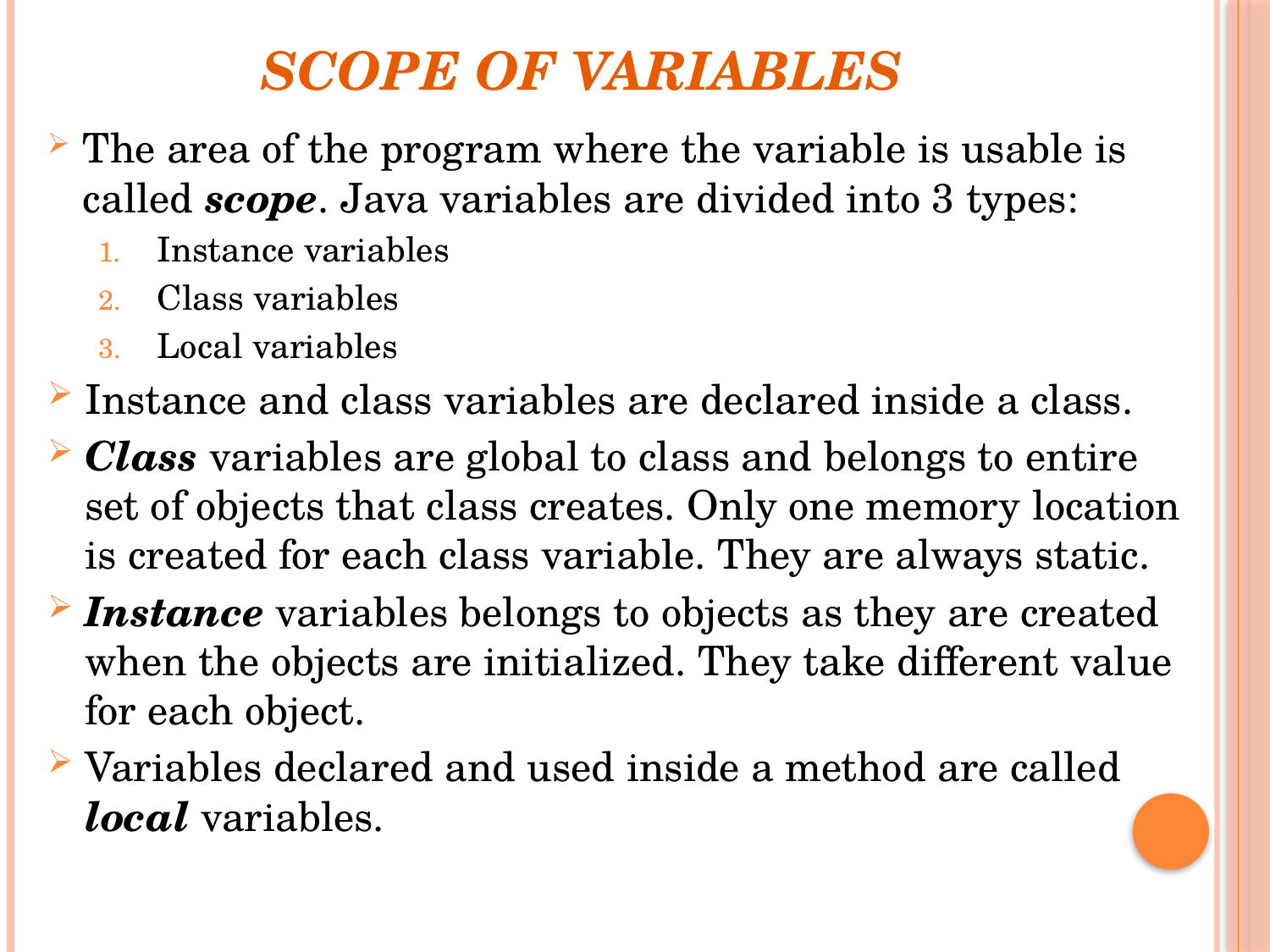

# Scope of Variables
The area of the program where the variable is usable is called scope. Java variables are divided into 3 types:
Instance variables
Class variables
Local variables
Instance and class variables are declared inside a class.
Class variables are global to class and belongs to entire set of objects that class creates. Only one memory location is created for each class variable. They are always static.
Instance variables belongs to objects as they are created when the objects are initialized. They take different value for each object.
Variables declared and used inside a method are called local variables.